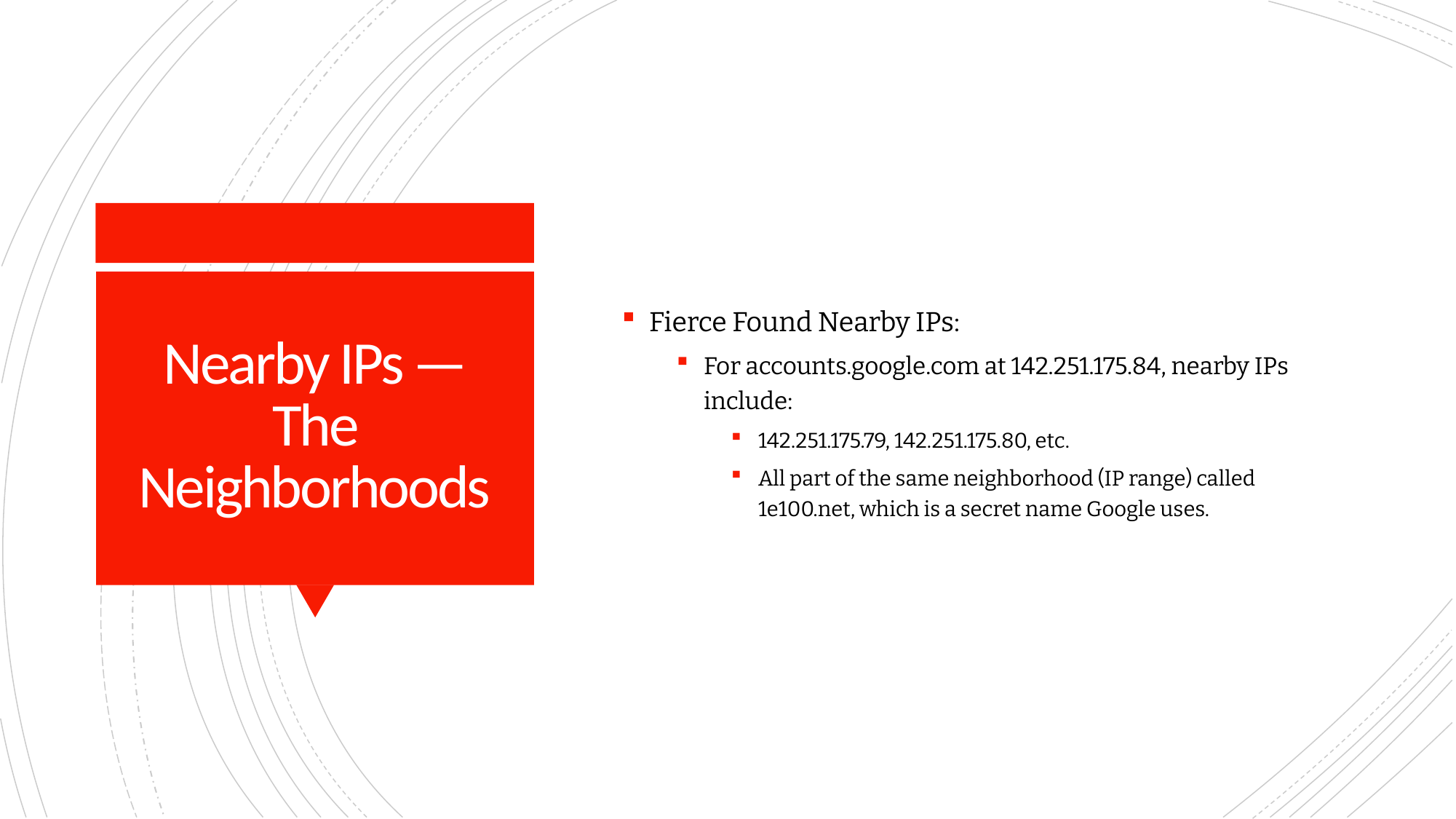

Fierce Found Nearby IPs:
For accounts.google.com at 142.251.175.84, nearby IPs include:
142.251.175.79, 142.251.175.80, etc.
All part of the same neighborhood (IP range) called 1e100.net, which is a secret name Google uses.
# Nearby IPs — The Neighborhoods